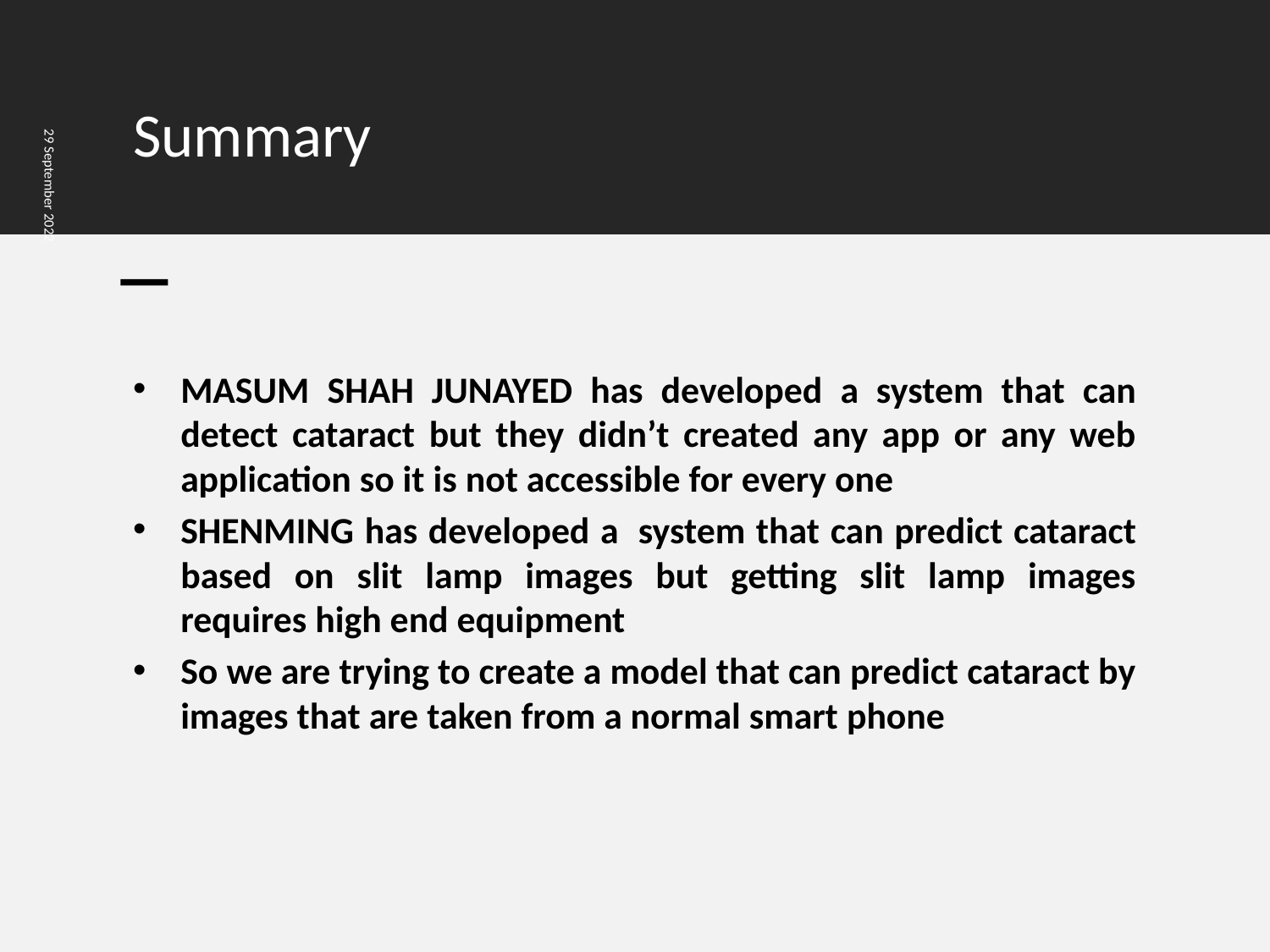

# Summary
29 September 2022

MASUM SHAH JUNAYED has developed a system that can detect cataract but they didn’t created any app or any web application so it is not accessible for every one
SHENMING has developed a  system that can predict cataract based on slit lamp images but getting slit lamp images requires high end equipment
So we are trying to create a model that can predict cataract by images that are taken from a normal smart phone